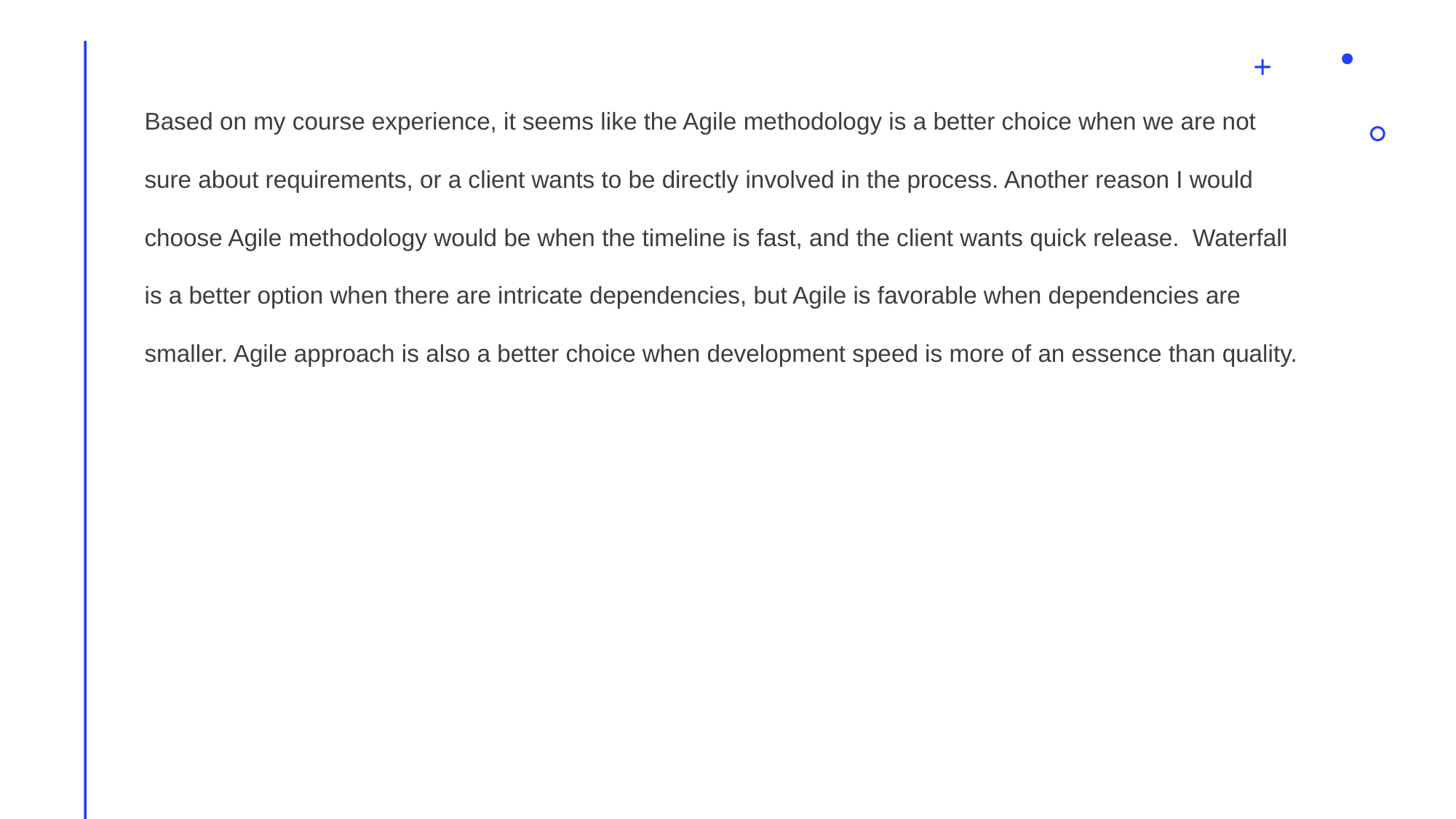

Based on my course experience, it seems like the Agile methodology is a better choice when we are not sure about requirements, or a client wants to be directly involved in the process. Another reason I would choose Agile methodology would be when the timeline is fast, and the client wants quick release.  Waterfall is a better option when there are intricate dependencies, but Agile is favorable when dependencies are smaller. Agile approach is also a better choice when development speed is more of an essence than quality.